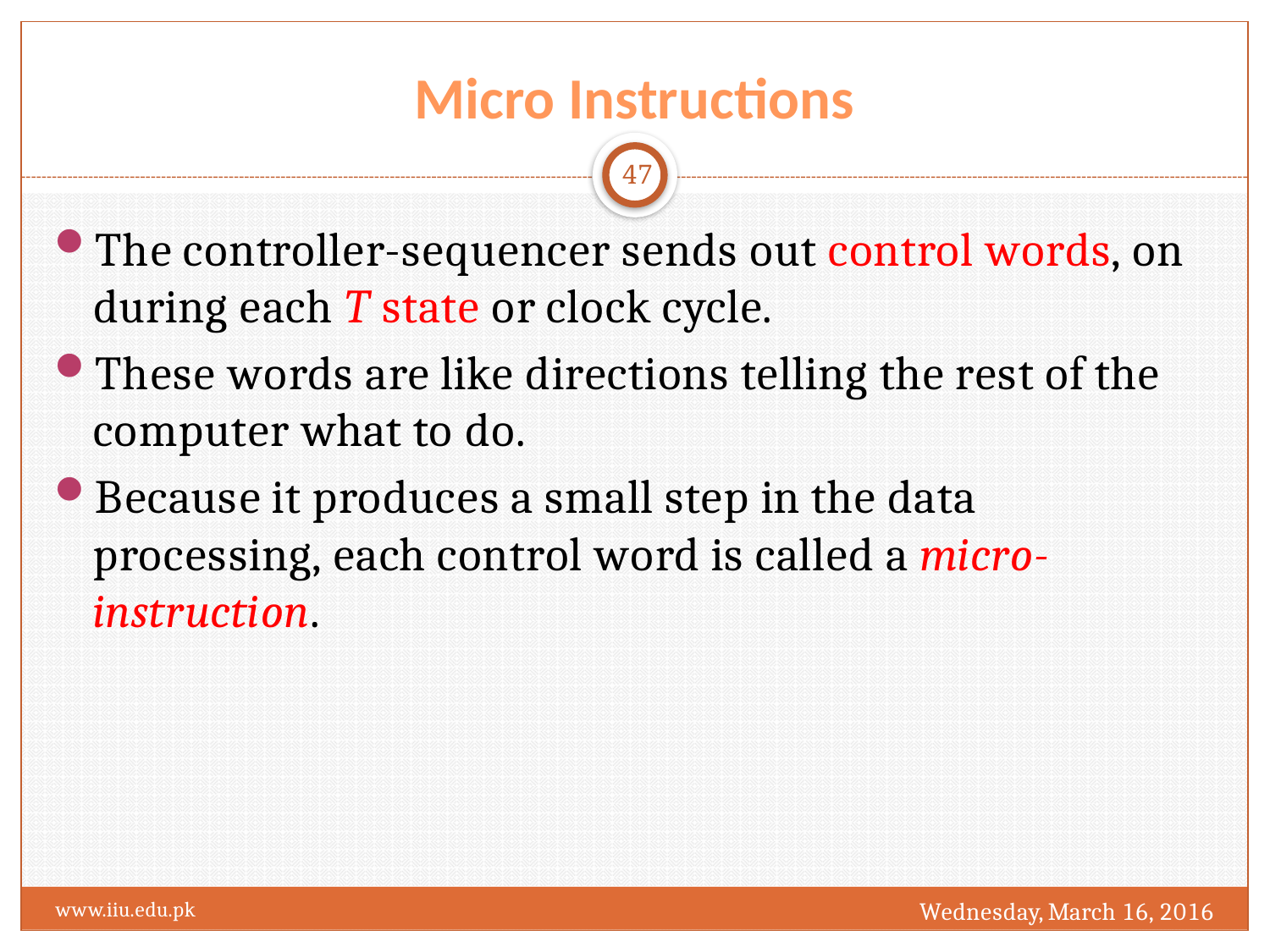

# Micro Instructions
47
The controller-sequencer sends out control words, on during each T state or clock cycle.
These words are like directions telling the rest of the computer what to do.
Because it produces a small step in the data processing, each control word is called a micro-instruction.

Wednesday, March 16, 2016
www.iiu.edu.pk